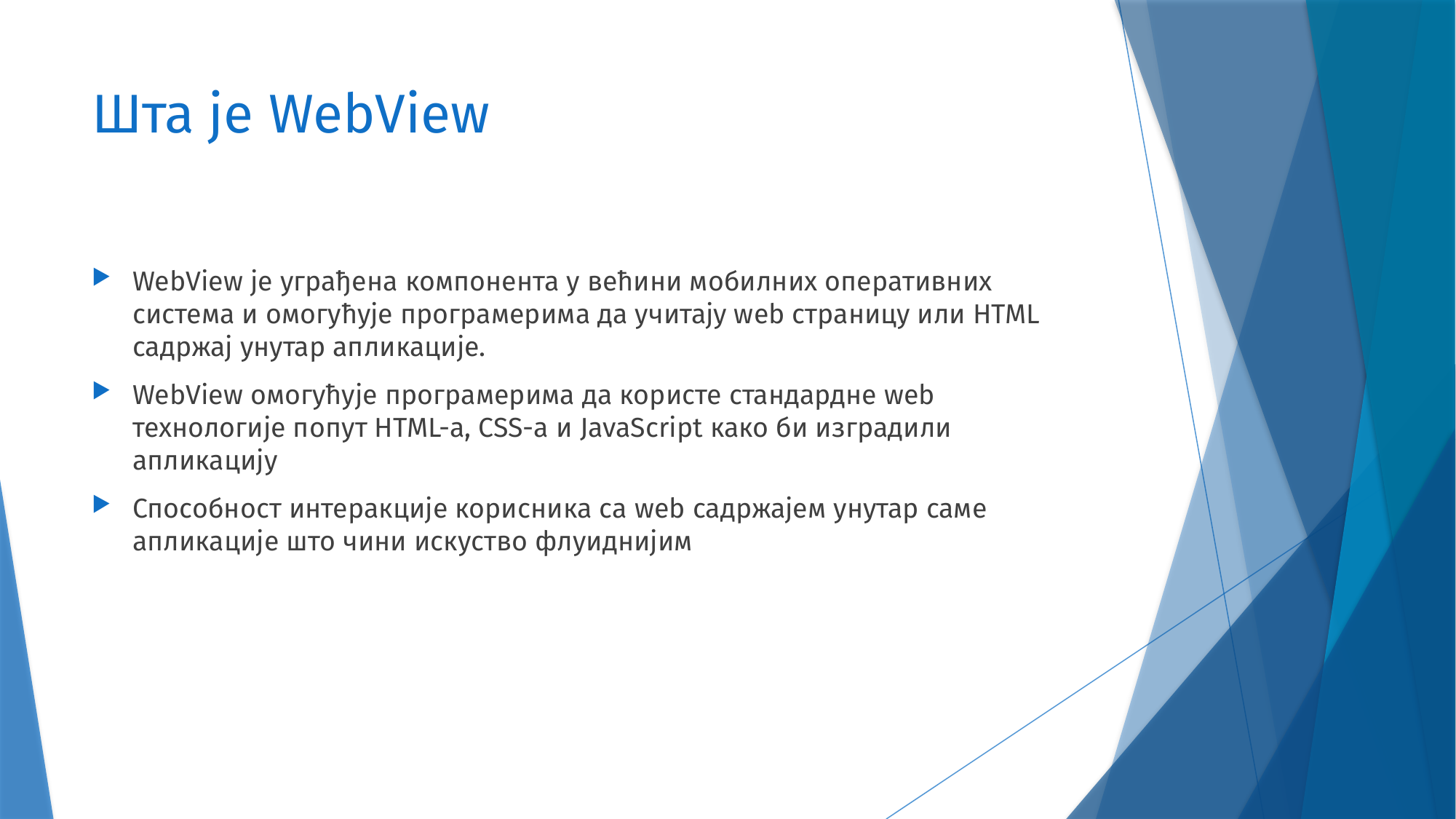

# Шта је WebView
WebView је уграђена компонента у већини мобилних оперативних система и омогућује програмерима да учитају web страницу или HTML садржај унутар апликације.
WebView омогућује програмерима да користе стандардне web технологије попут HTML-а, CSS-а и JavaScript како би изградили апликацију
Способност интеракције корисника са web садржајем унутар саме апликације што чини искуство флуиднијим